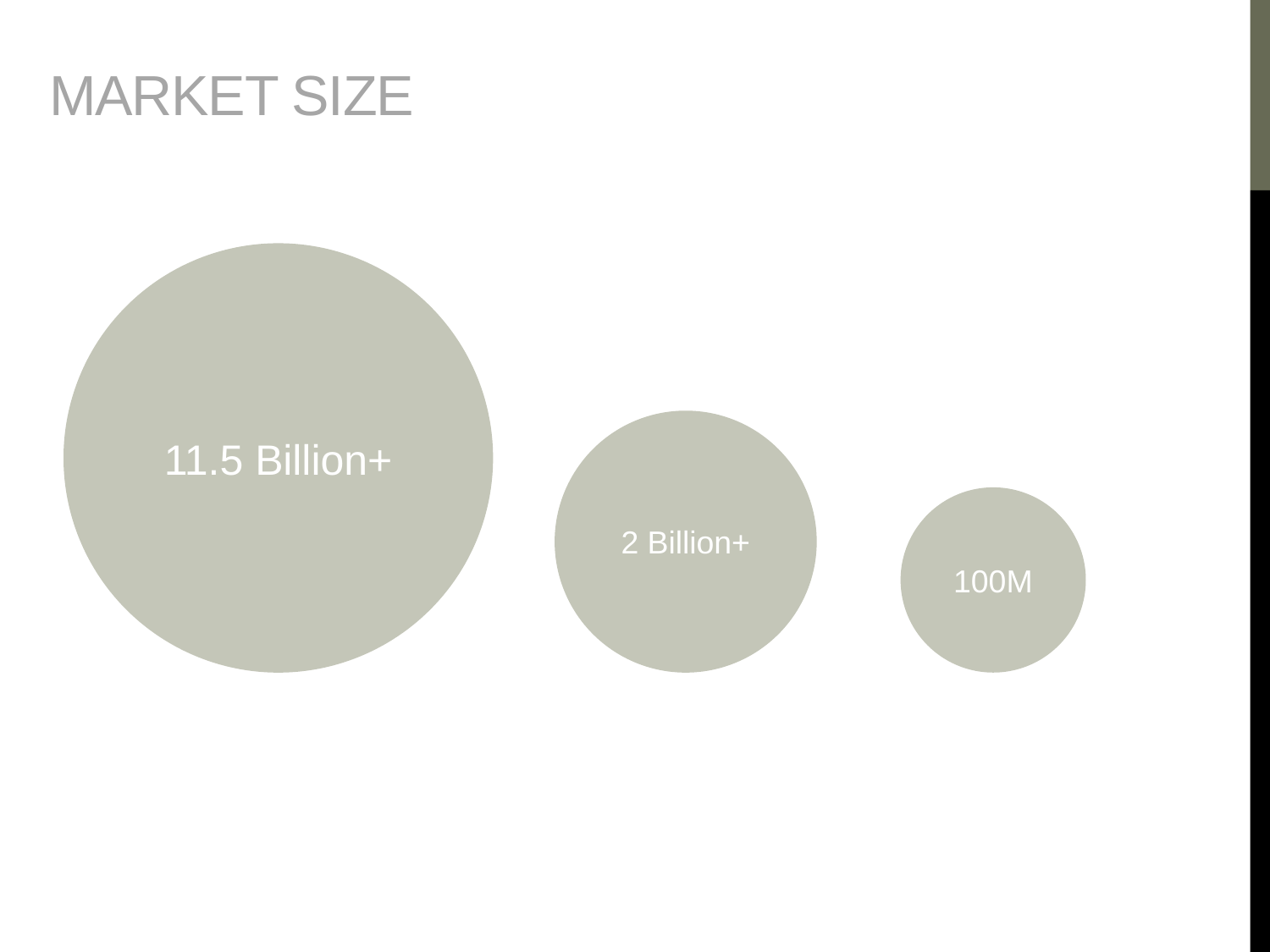

# Market Size
11.5 Billion+
2 Billion+
100M